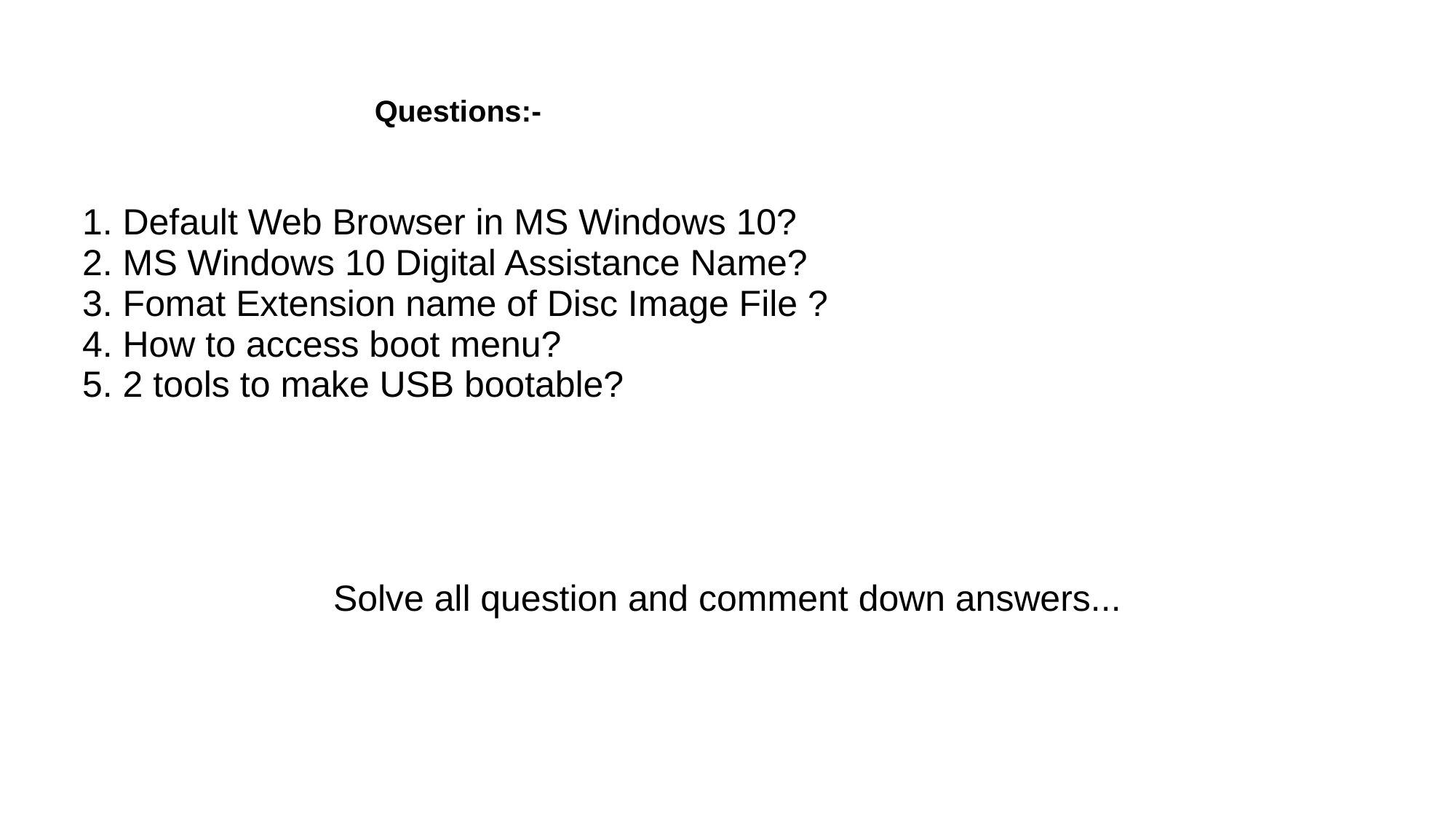

Questions:-
1. Default Web Browser in MS Windows 10?
2. MS Windows 10 Digital Assistance Name?
3. Fomat Extension name of Disc Image File ?
4. How to access boot menu?
5. 2 tools to make USB bootable?
Solve all question and comment down answers...